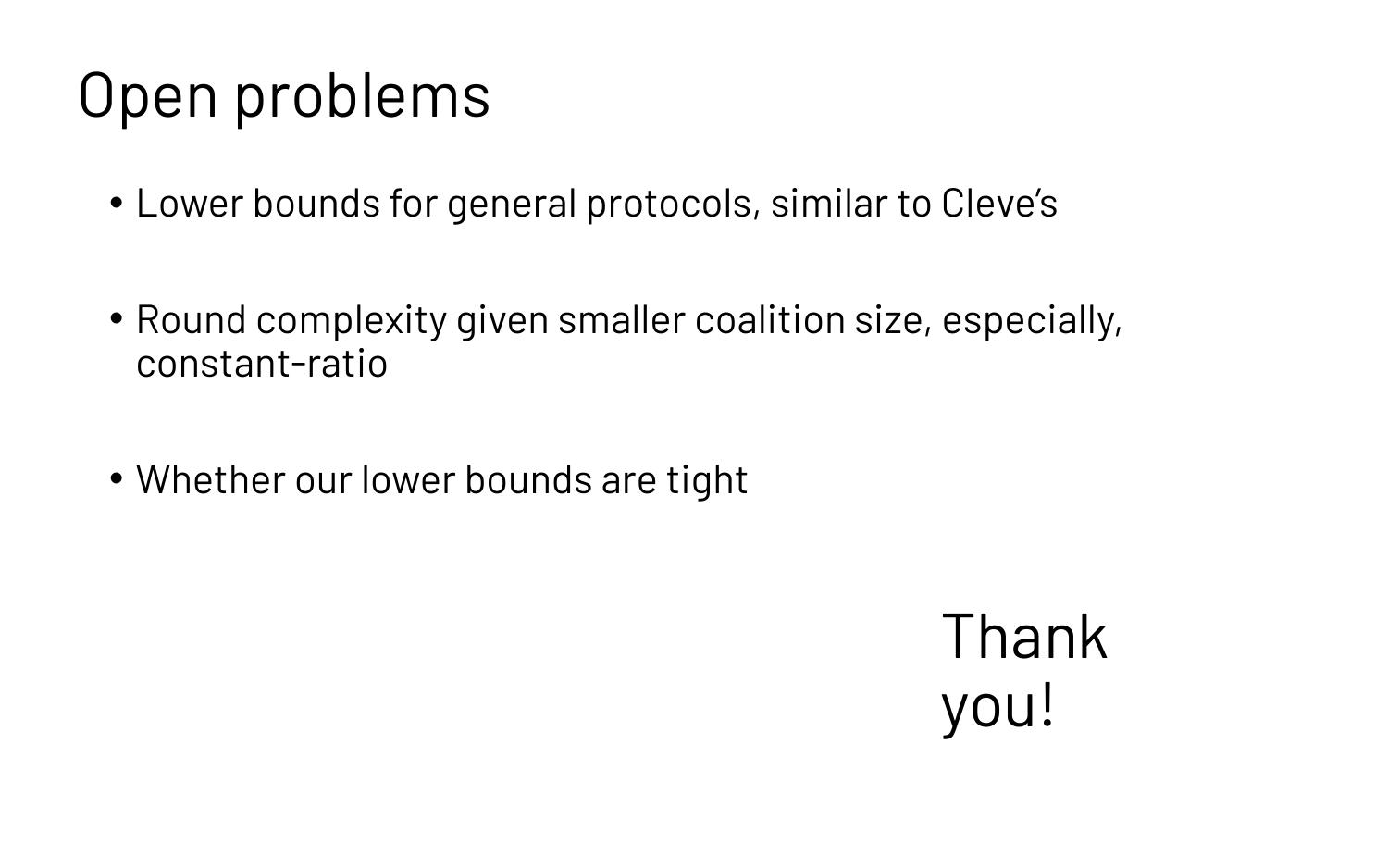

# Open problems
Lower bounds for general protocols, similar to Cleve’s

Round complexity given smaller coalition size, especially, constant-ratio

Whether our lower bounds are tight

Thank you!